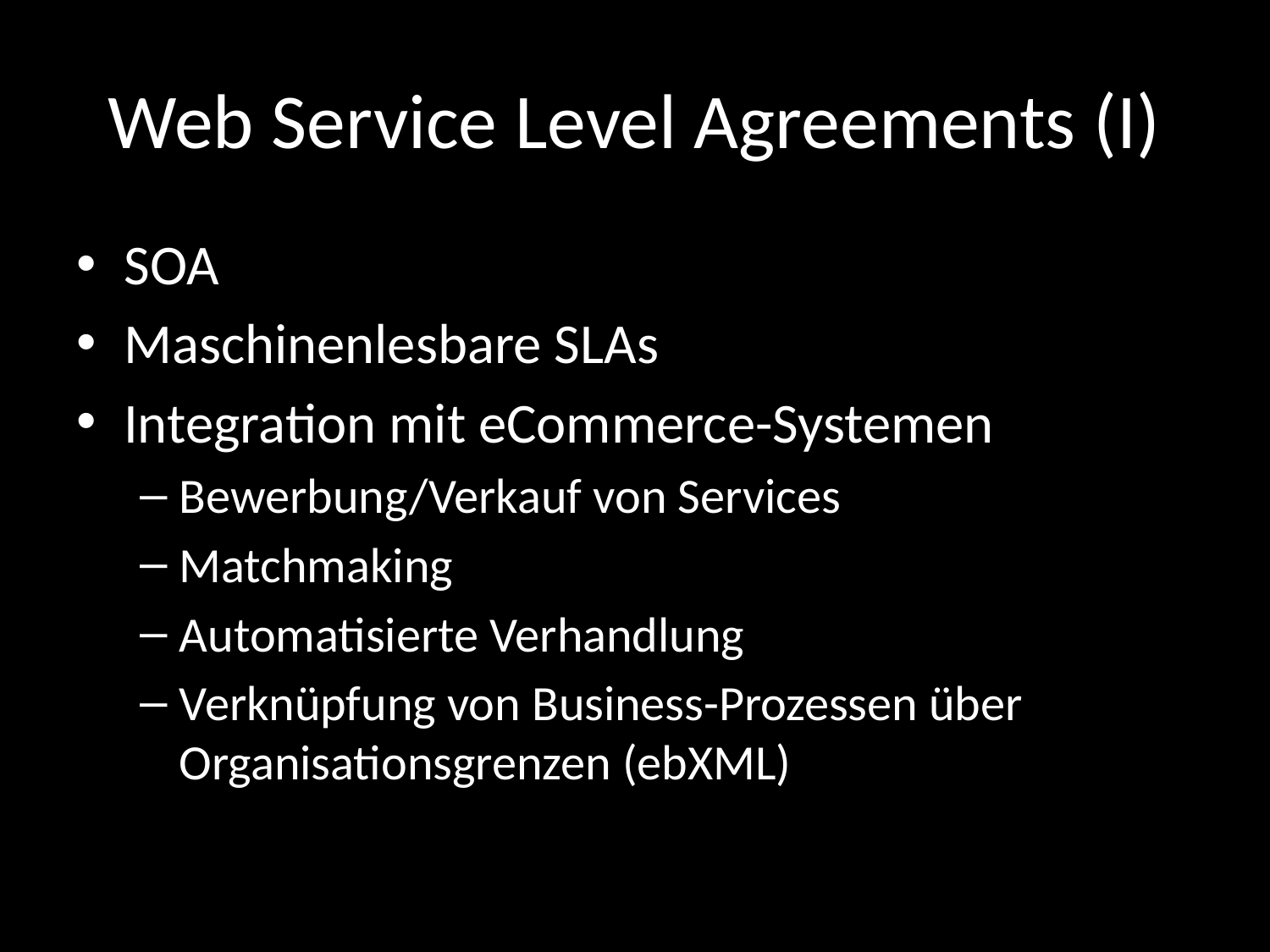

# Web Service Level Agreements (I)
SOA
Maschinenlesbare SLAs
Integration mit eCommerce-Systemen
Bewerbung/Verkauf von Services
Matchmaking
Automatisierte Verhandlung
Verknüpfung von Business-Prozessen über Organisationsgrenzen (ebXML)